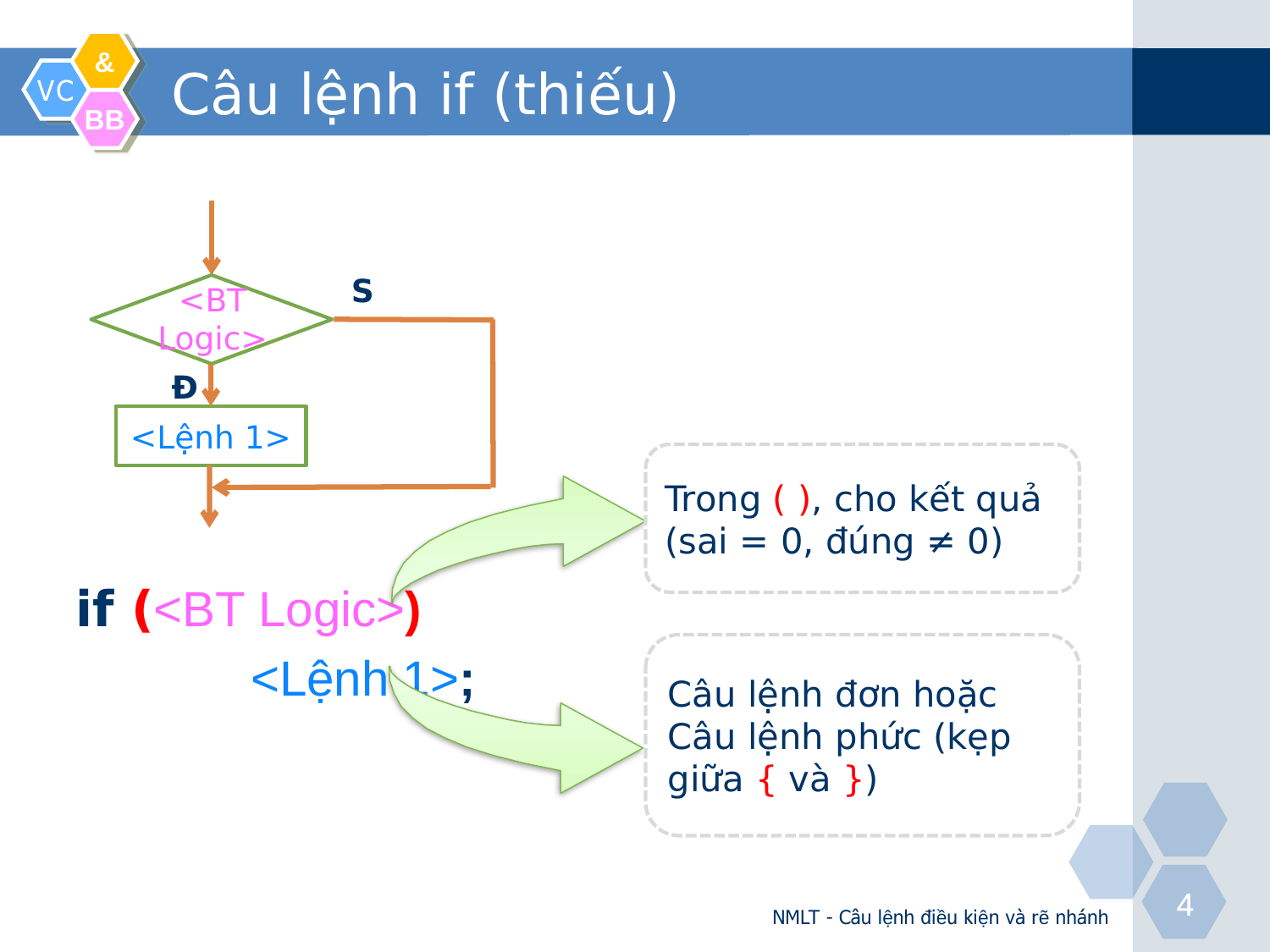

# Câu lệnh if (thiếu)
S

<BT Logic>
Đ
<Lệnh 1>
Trong ( ), cho kết quả
(sai = 0, đúng ≠ 0)

if (<BT Logic>)
		<Lệnh 1>;
Câu lệnh đơn hoặc
Câu lệnh phức (kẹp
giữa { và })

NMLT - Câu lệnh điều kiện và rẽ nhánh